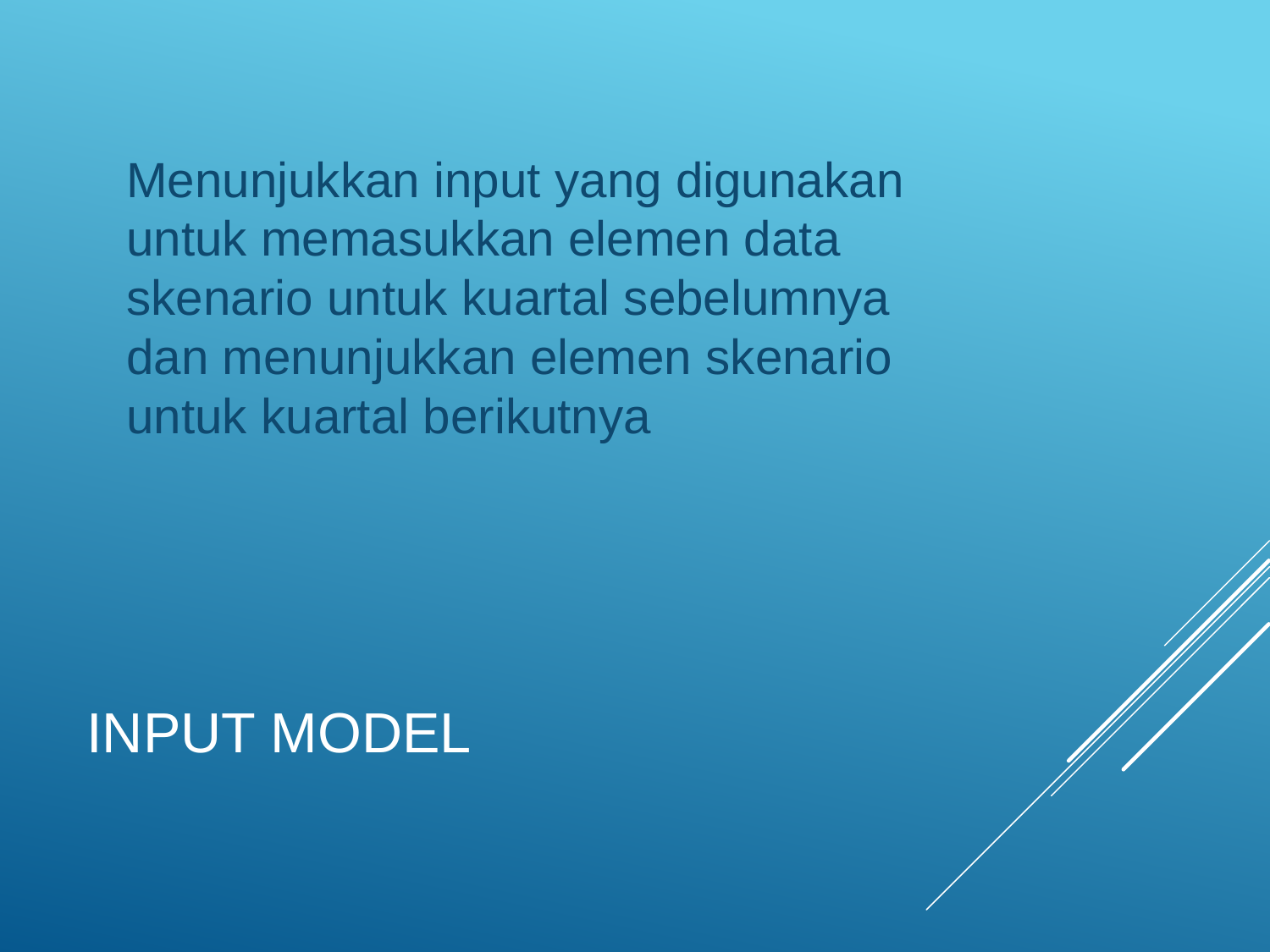

Menunjukkan input yang digunakan untuk memasukkan elemen data skenario untuk kuartal sebelumnya dan menunjukkan elemen skenario untuk kuartal berikutnya

# Input Model